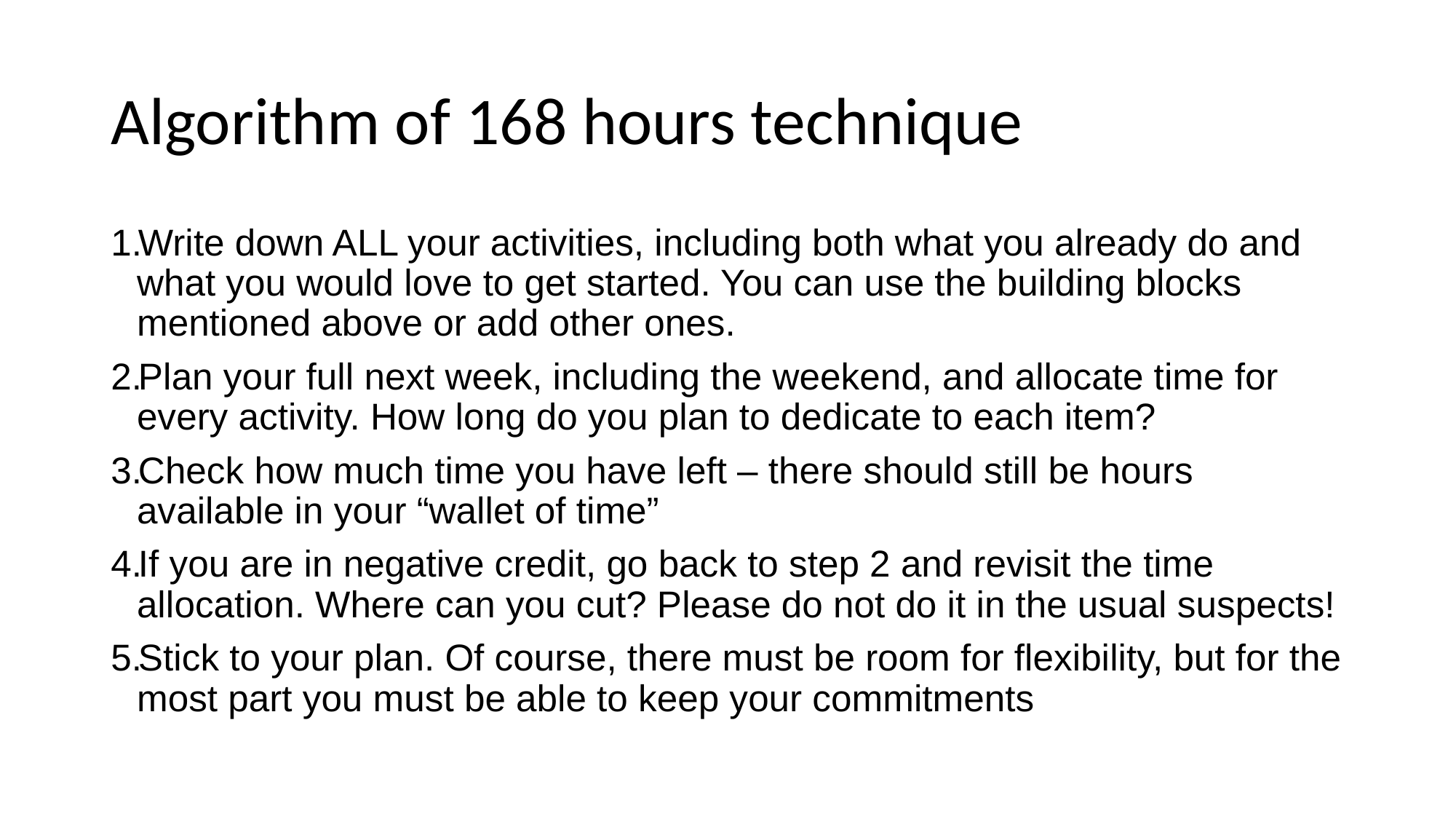

# Algorithm of 168 hours technique
Write down ALL your activities, including both what you already do and what you would love to get started. You can use the building blocks mentioned above or add other ones.
Plan your full next week, including the weekend, and allocate time for every activity. How long do you plan to dedicate to each item?
Check how much time you have left – there should still be hours available in your “wallet of time”
If you are in negative credit, go back to step 2 and revisit the time allocation. Where can you cut? Please do not do it in the usual suspects!
Stick to your plan. Of course, there must be room for flexibility, but for the most part you must be able to keep your commitments